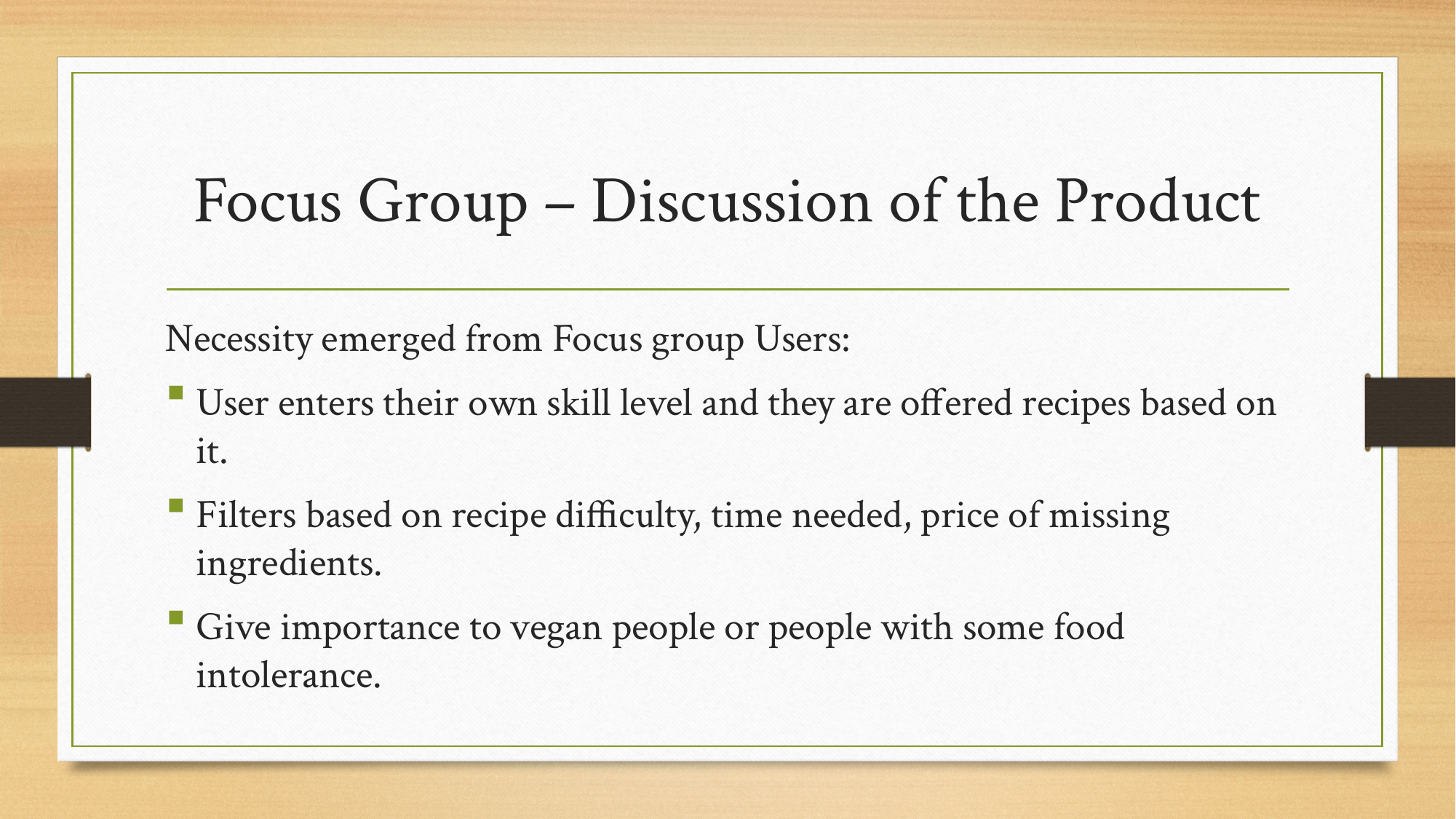

# Focus Group – Discussion of the Product
Necessity emerged from Focus group Users:
User enters their own skill level and they are offered recipes based on it.
Filters based on recipe difficulty, time needed, price of missing ingredients.
Give importance to vegan people or people with some food intolerance.